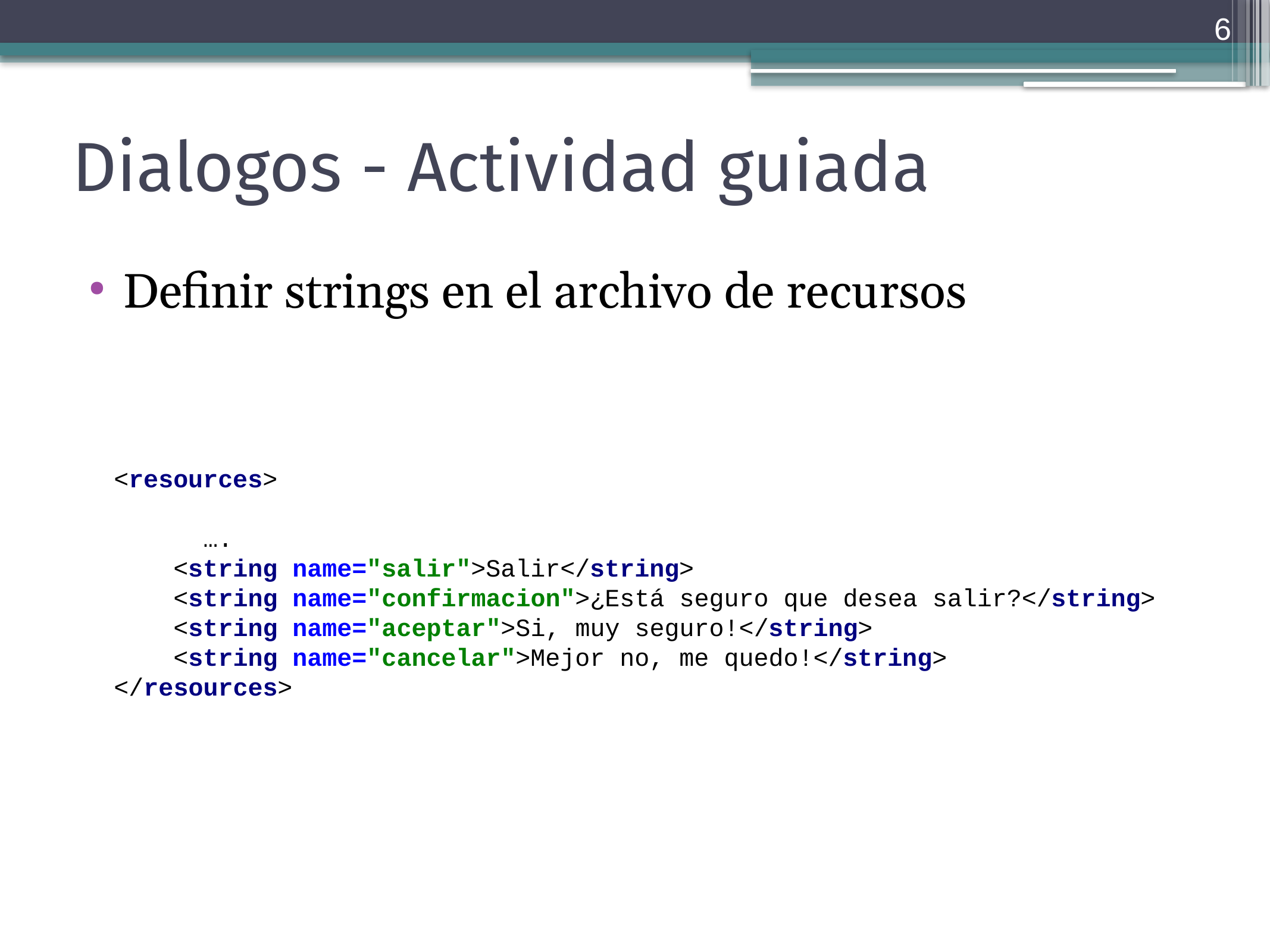

6
# Dialogos - Actividad guiada
Definir strings en el archivo de recursos
<resources>
	….
    <string name="salir">Salir</string>
    <string name="confirmacion">¿Está seguro que desea salir?</string>
    <string name="aceptar">Si, muy seguro!</string>
    <string name="cancelar">Mejor no, me quedo!</string>
</resources>